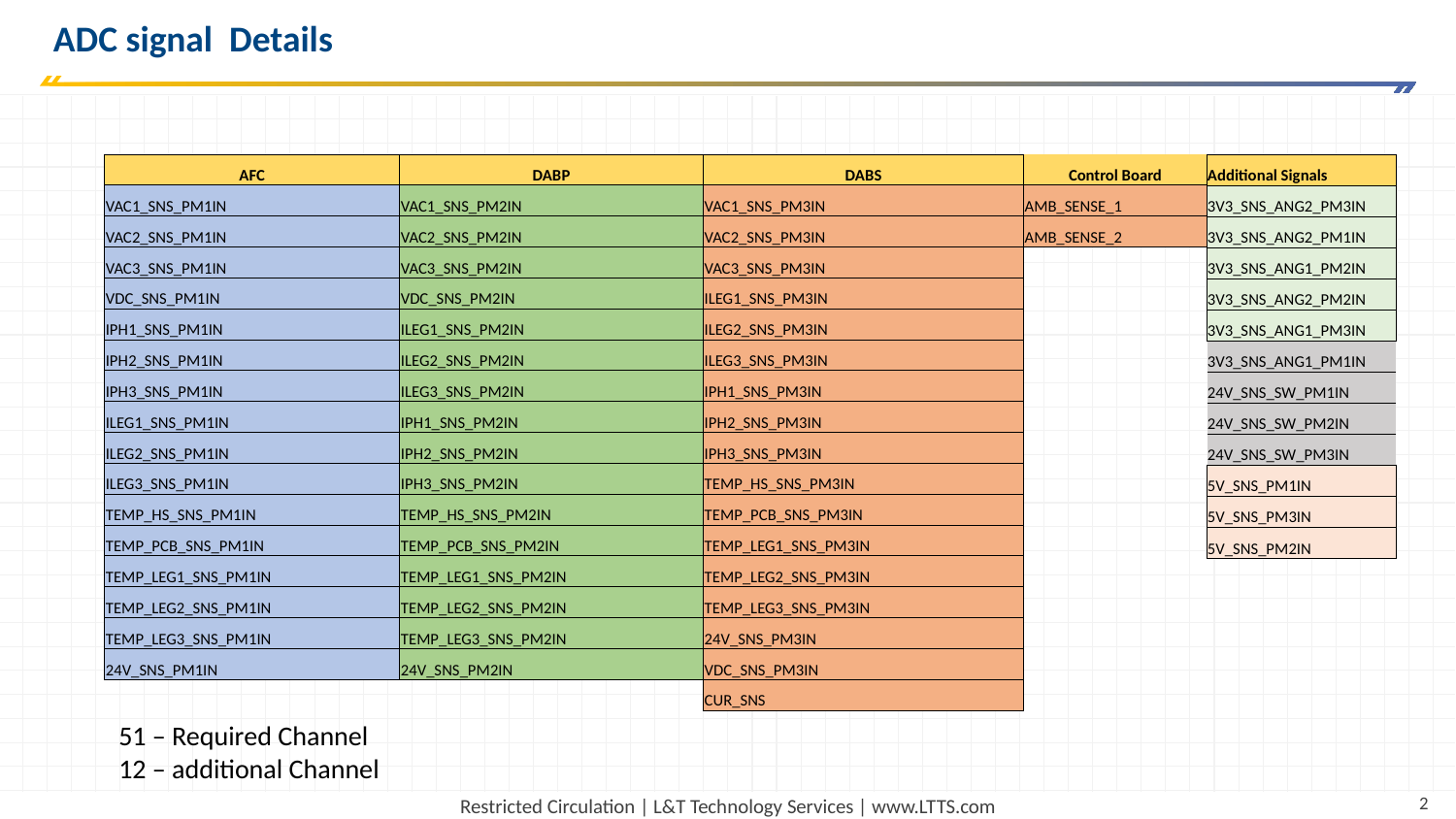

ADC signal  Details
| AFC | DABP | DABS | Control Board |
| --- | --- | --- | --- |
| VAC1\_SNS\_PM1IN | VAC1\_SNS\_PM2IN | VAC1\_SNS\_PM3IN | AMB\_SENSE\_1 |
| VAC2\_SNS\_PM1IN | VAC2\_SNS\_PM2IN | VAC2\_SNS\_PM3IN | AMB\_SENSE\_2 |
| VAC3\_SNS\_PM1IN | VAC3\_SNS\_PM2IN | VAC3\_SNS\_PM3IN |  |
| VDC\_SNS\_PM1IN | VDC\_SNS\_PM2IN | ILEG1\_SNS\_PM3IN |  |
| IPH1\_SNS\_PM1IN | ILEG1\_SNS\_PM2IN | ILEG2\_SNS\_PM3IN |  |
| IPH2\_SNS\_PM1IN | ILEG2\_SNS\_PM2IN | ILEG3\_SNS\_PM3IN |  |
| IPH3\_SNS\_PM1IN | ILEG3\_SNS\_PM2IN | IPH1\_SNS\_PM3IN |  |
| ILEG1\_SNS\_PM1IN | IPH1\_SNS\_PM2IN | IPH2\_SNS\_PM3IN |  |
| ILEG2\_SNS\_PM1IN | IPH2\_SNS\_PM2IN | IPH3\_SNS\_PM3IN |  |
| ILEG3\_SNS\_PM1IN | IPH3\_SNS\_PM2IN | TEMP\_HS\_SNS\_PM3IN |  |
| TEMP\_HS\_SNS\_PM1IN | TEMP\_HS\_SNS\_PM2IN | TEMP\_PCB\_SNS\_PM3IN |  |
| TEMP\_PCB\_SNS\_PM1IN | TEMP\_PCB\_SNS\_PM2IN | TEMP\_LEG1\_SNS\_PM3IN |  |
| TEMP\_LEG1\_SNS\_PM1IN | TEMP\_LEG1\_SNS\_PM2IN | TEMP\_LEG2\_SNS\_PM3IN |  |
| TEMP\_LEG2\_SNS\_PM1IN | TEMP\_LEG2\_SNS\_PM2IN | TEMP\_LEG3\_SNS\_PM3IN |  |
| TEMP\_LEG3\_SNS\_PM1IN | TEMP\_LEG3\_SNS\_PM2IN | 24V\_SNS\_PM3IN |  |
| 24V\_SNS\_PM1IN | 24V\_SNS\_PM2IN | VDC\_SNS\_PM3IN |  |
|  |  | CUR\_SNS |  |
| Additional Signals |
| --- |
| 3V3\_SNS\_ANG2\_PM3IN |
| 3V3\_SNS\_ANG2\_PM1IN |
| 3V3\_SNS\_ANG1\_PM2IN |
| 3V3\_SNS\_ANG2\_PM2IN |
| 3V3\_SNS\_ANG1\_PM3IN |
| 3V3\_SNS\_ANG1\_PM1IN |
| 24V\_SNS\_SW\_PM1IN |
| 24V\_SNS\_SW\_PM2IN |
| 24V\_SNS\_SW\_PM3IN |
| 5V\_SNS\_PM1IN |
| 5V\_SNS\_PM3IN |
| 5V\_SNS\_PM2IN |
51 – Required Channel
12 – additional Channel